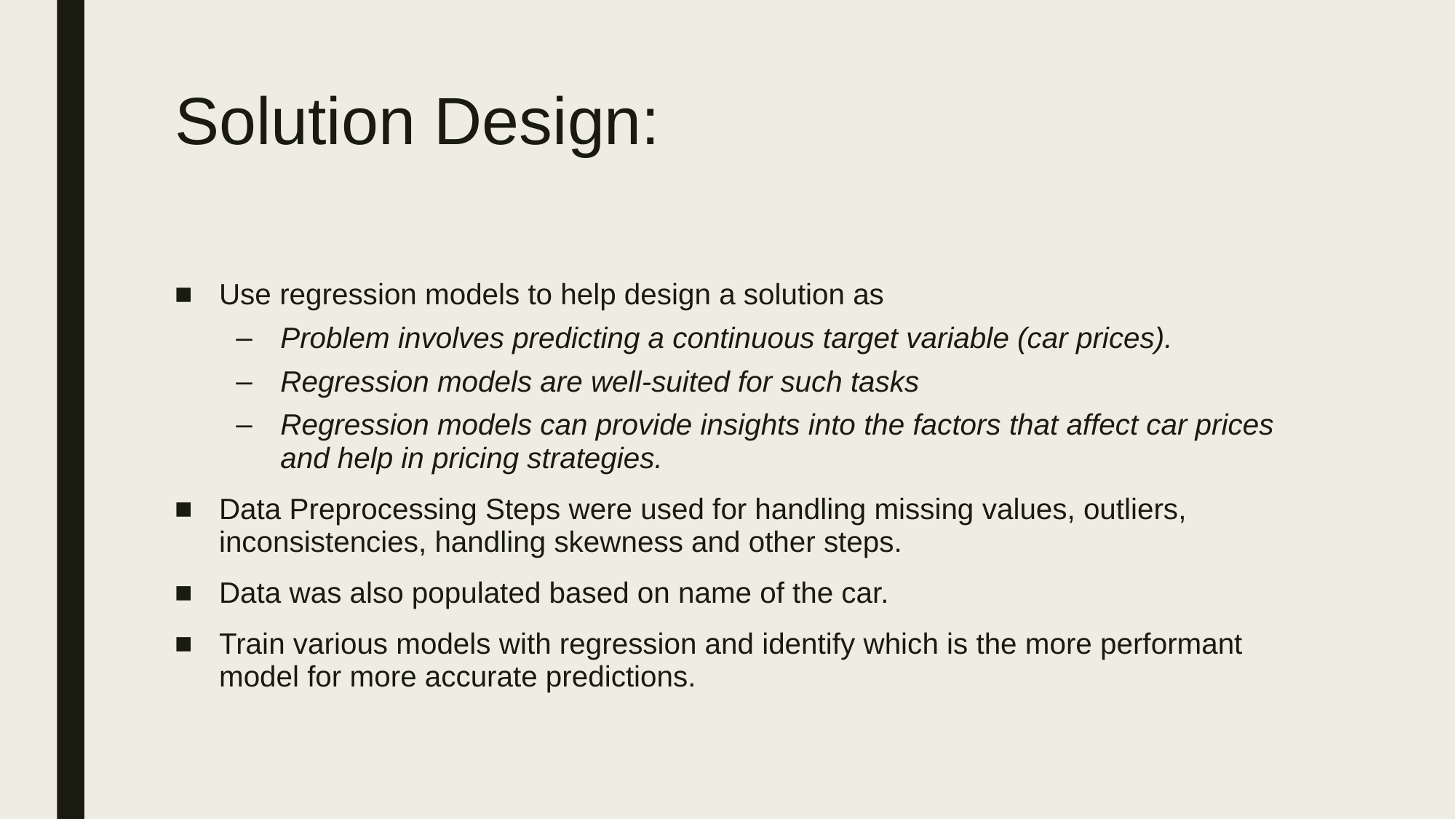

# Solution Design:
Use regression models to help design a solution as
Problem involves predicting a continuous target variable (car prices).
Regression models are well-suited for such tasks
Regression models can provide insights into the factors that affect car prices and help in pricing strategies.
Data Preprocessing Steps were used for handling missing values, outliers, inconsistencies, handling skewness and other steps.
Data was also populated based on name of the car.
Train various models with regression and identify which is the more performant model for more accurate predictions.